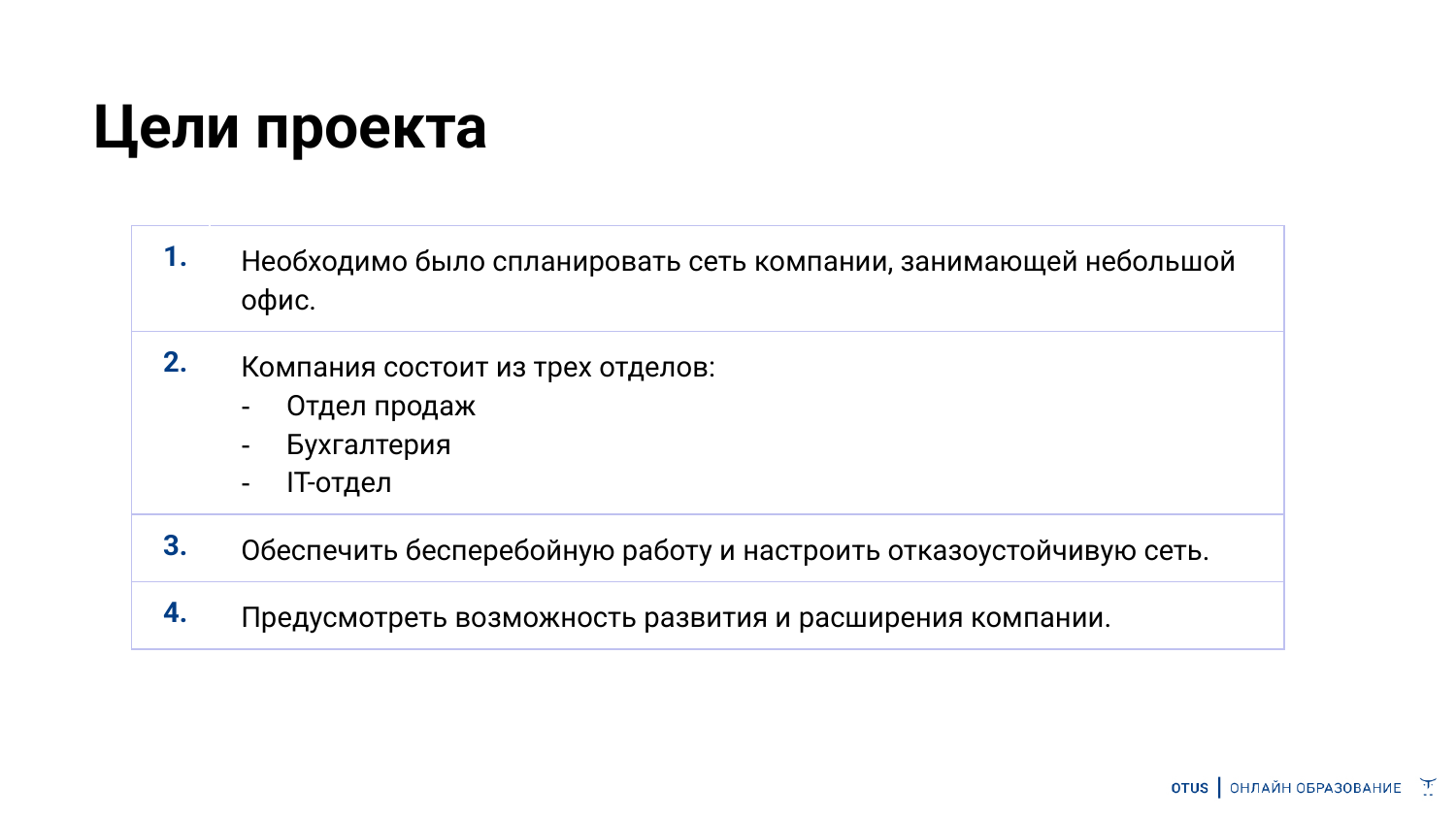

Цели проекта
| 1. | Необходимо было спланировать сеть компании, занимающей небольшой офис. |
| --- | --- |
| 2. | Компания состоит из трех отделов: Отдел продаж Бухгалтерия IT-отдел |
| 3. | Обеспечить бесперебойную работу и настроить отказоустойчивую сеть. |
| 4. | Предусмотреть возможность развития и расширения компании. |